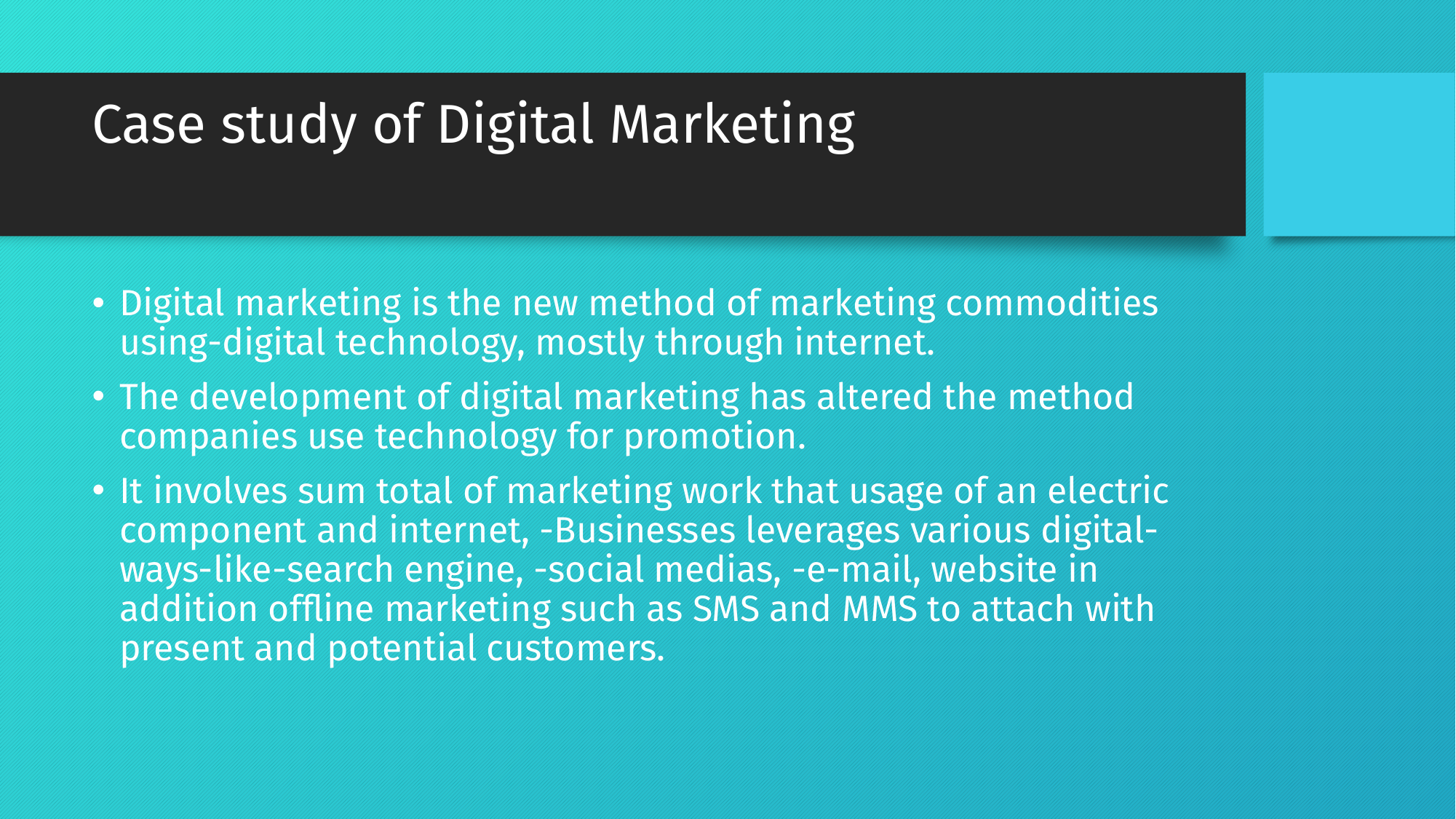

# Case study of Digital Marketing
Digital marketing is the new method of marketing commodities using-digital technology, mostly through internet.
The development of digital marketing has altered the method companies use technology for promotion.
It involves sum total of marketing work that usage of an electric component and internet, -Businesses leverages various digital-ways-like-search engine, -social medias, -e-mail, website in addition offline marketing such as SMS and MMS to attach with present and potential customers.